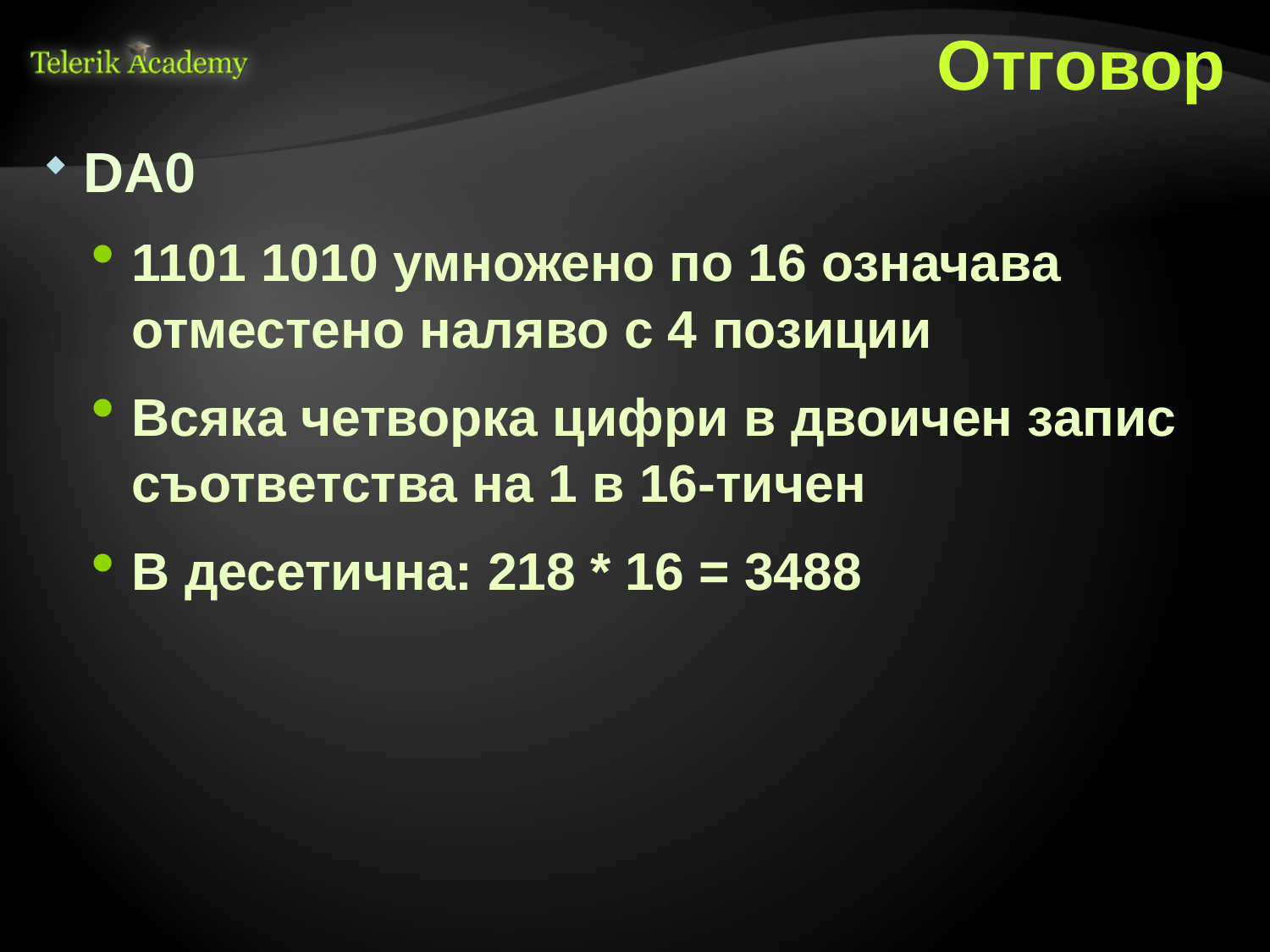

# Отговор
DA0
1101 1010 умножено по 16 означава отместено наляво с 4 позиции
Всяка четворка цифри в двоичен запис съответства на 1 в 16-тичен
В десетична: 218 * 16 = 3488